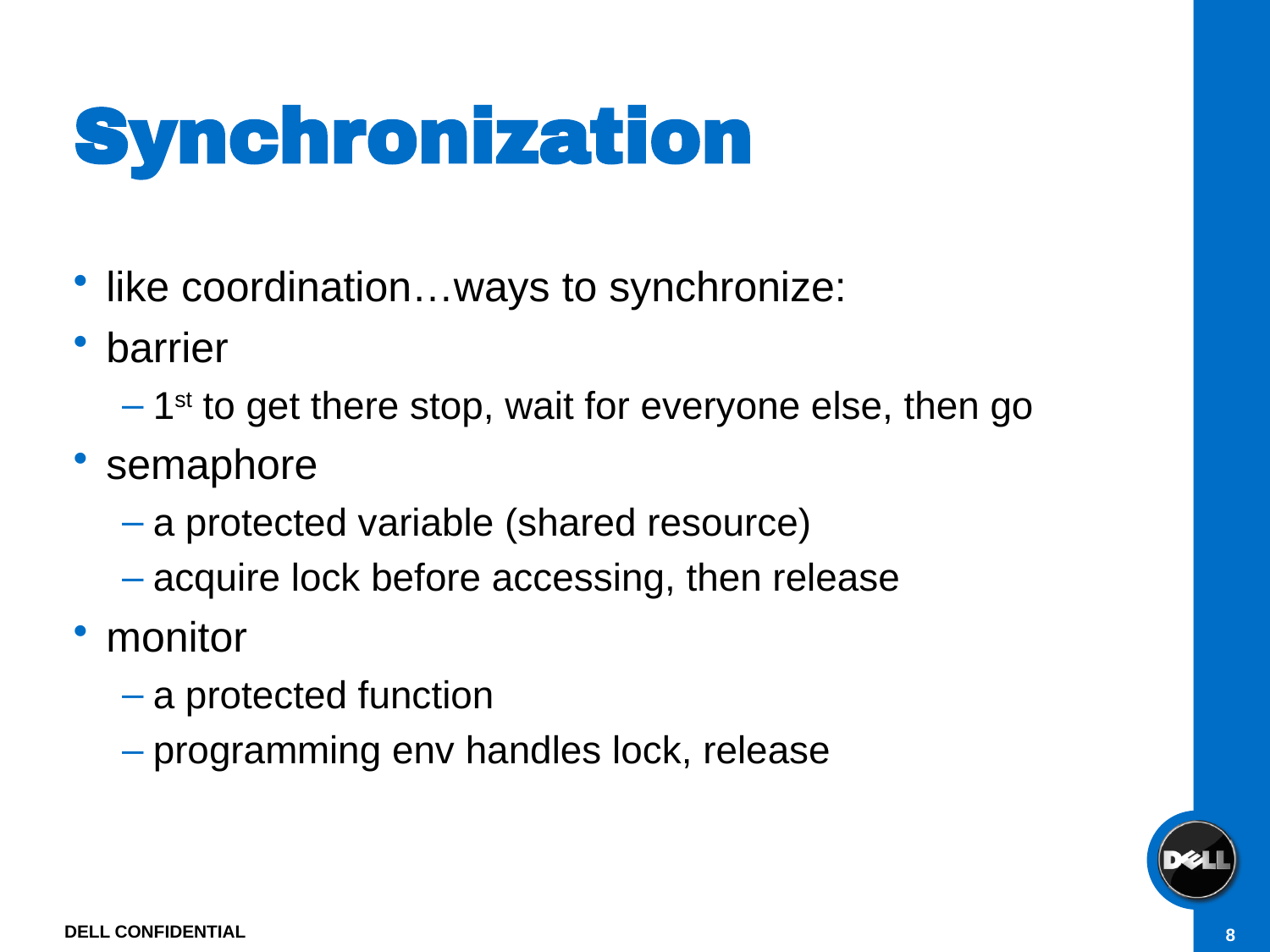

# Synchronization
like coordination…ways to synchronize:
barrier
1st to get there stop, wait for everyone else, then go
semaphore
a protected variable (shared resource)
acquire lock before accessing, then release
monitor
a protected function
programming env handles lock, release
DELL CONFIDENTIAL
8